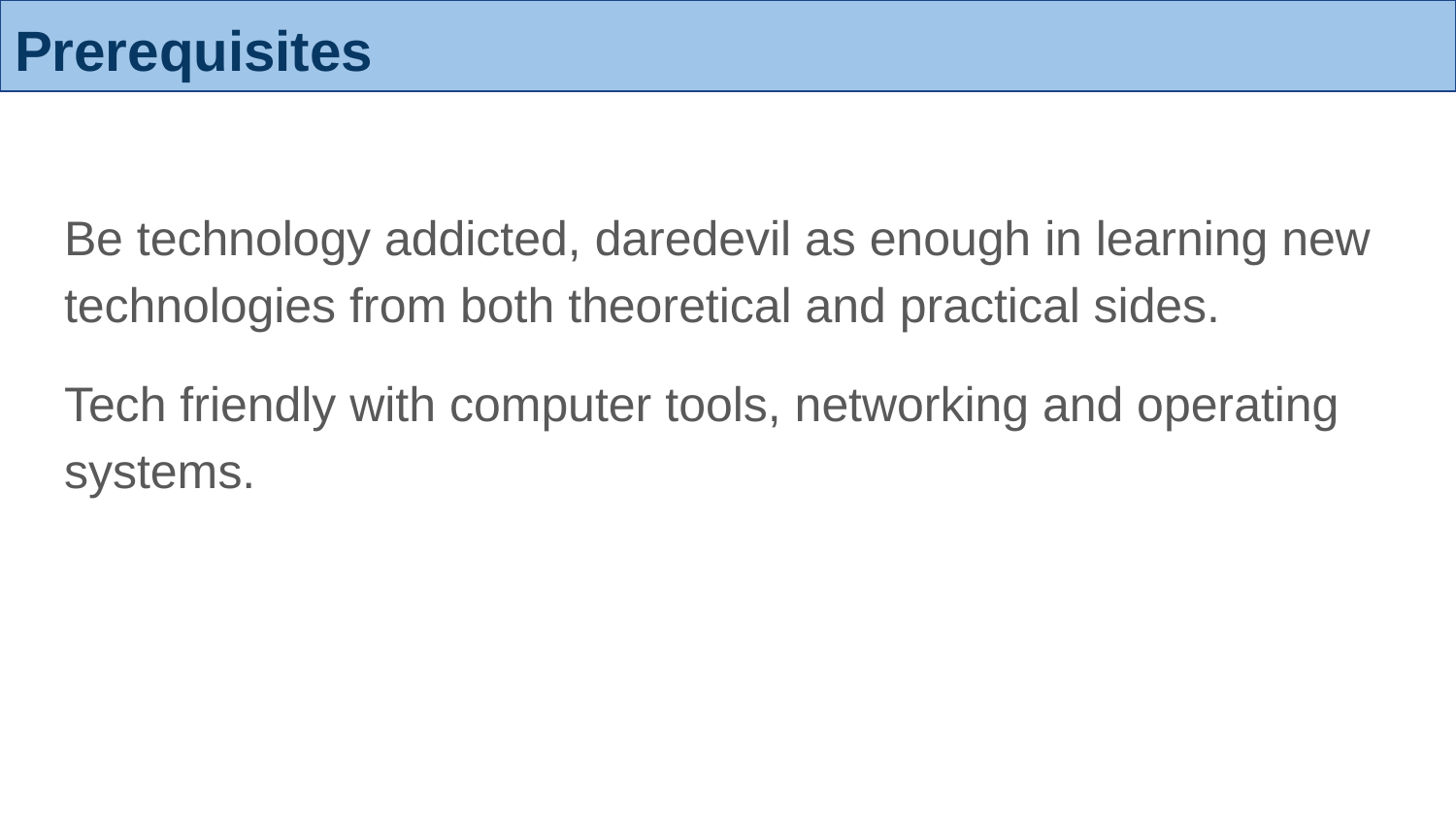

# Prerequisites
Be technology addicted, daredevil as enough in learning new technologies from both theoretical and practical sides.
Tech friendly with computer tools, networking and operating systems.